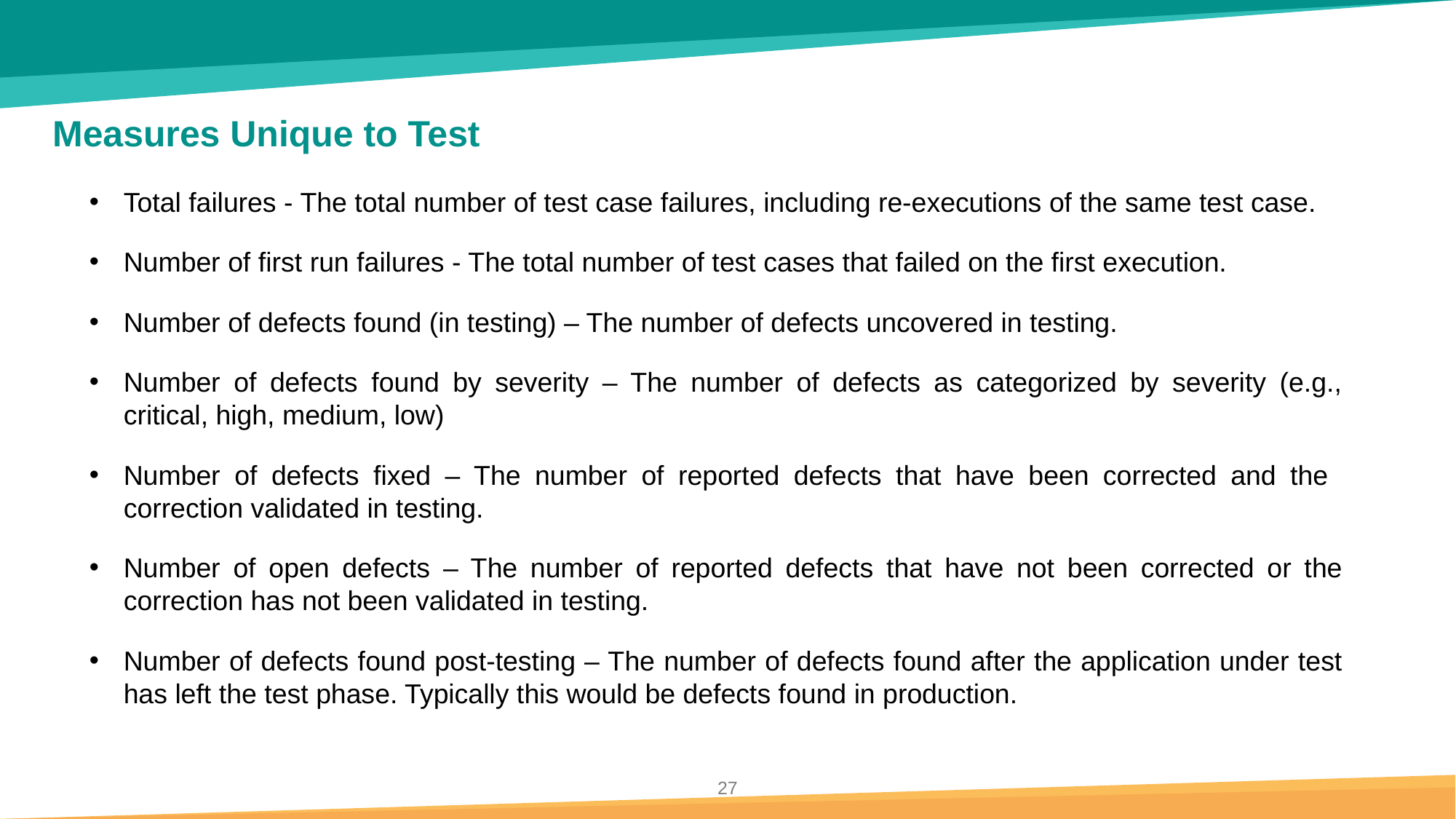

# Measures Unique to Test
Total failures - The total number of test case failures, including re-executions of the same test case.
Number of first run failures - The total number of test cases that failed on the first execution.
Number of defects found (in testing) – The number of defects uncovered in testing.
Number of defects found by severity – The number of defects as categorized by severity (e.g., critical, high, medium, low)
Number of defects fixed – The number of reported defects that have been corrected and the  correction validated in testing.
Number of open defects – The number of reported defects that have not been corrected or the correction has not been validated in testing.
Number of defects found post-testing – The number of defects found after the application under test has left the test phase. Typically this would be defects found in production.